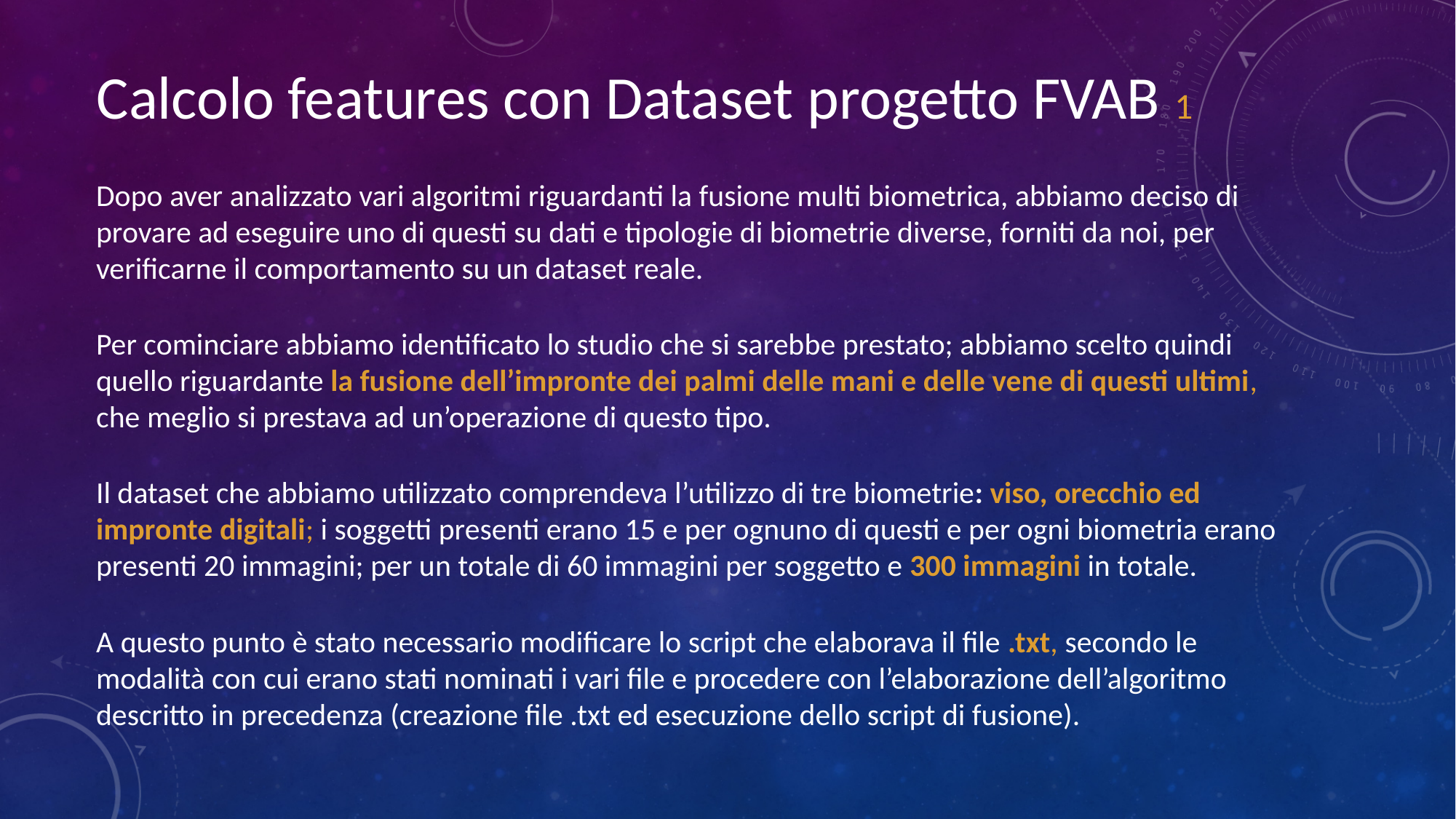

Calcolo features con Dataset progetto FVAB 1
Dopo aver analizzato vari algoritmi riguardanti la fusione multi biometrica, abbiamo deciso di provare ad eseguire uno di questi su dati e tipologie di biometrie diverse, forniti da noi, per verificarne il comportamento su un dataset reale.

Per cominciare abbiamo identificato lo studio che si sarebbe prestato; abbiamo scelto quindi quello riguardante la fusione dell’impronte dei palmi delle mani e delle vene di questi ultimi, che meglio si prestava ad un’operazione di questo tipo.

Il dataset che abbiamo utilizzato comprendeva l’utilizzo di tre biometrie: viso, orecchio ed impronte digitali; i soggetti presenti erano 15 e per ognuno di questi e per ogni biometria erano presenti 20 immagini; per un totale di 60 immagini per soggetto e 300 immagini in totale.

A questo punto è stato necessario modificare lo script che elaborava il file .txt, secondo le modalità con cui erano stati nominati i vari file e procedere con l’elaborazione dell’algoritmo descritto in precedenza (creazione file .txt ed esecuzione dello script di fusione).